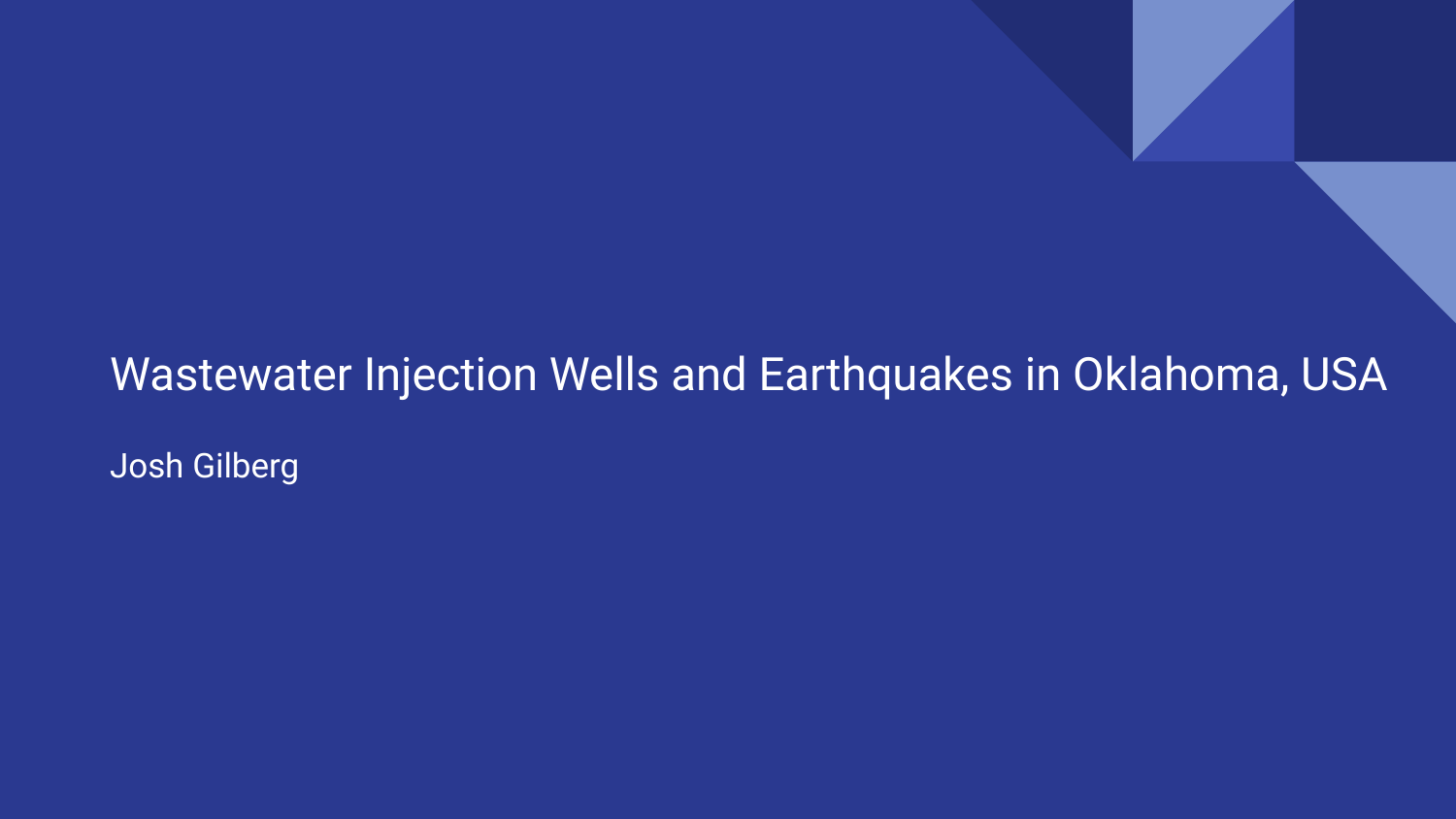

# Wastewater Injection Wells and Earthquakes in Oklahoma, USA
Josh Gilberg